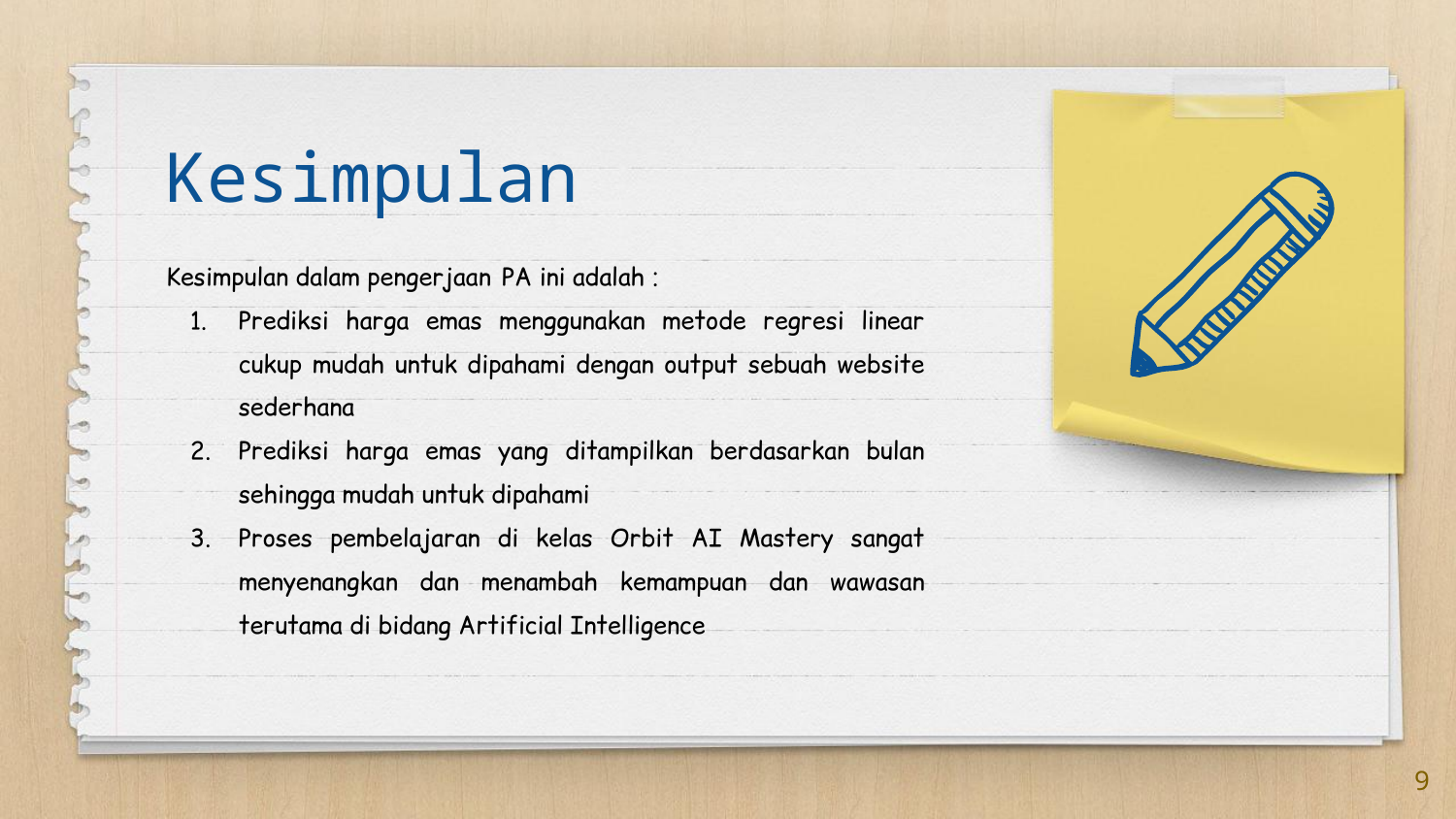

Kesimpulan

Kesimpulan dalam pengerjaan PA ini adalah :
Prediksi harga emas menggunakan metode regresi linear cukup mudah untuk dipahami dengan output sebuah website sederhana
Prediksi harga emas yang ditampilkan berdasarkan bulan sehingga mudah untuk dipahami
Proses pembelajaran di kelas Orbit AI Mastery sangat menyenangkan dan menambah kemampuan dan wawasan terutama di bidang Artificial Intelligence
9